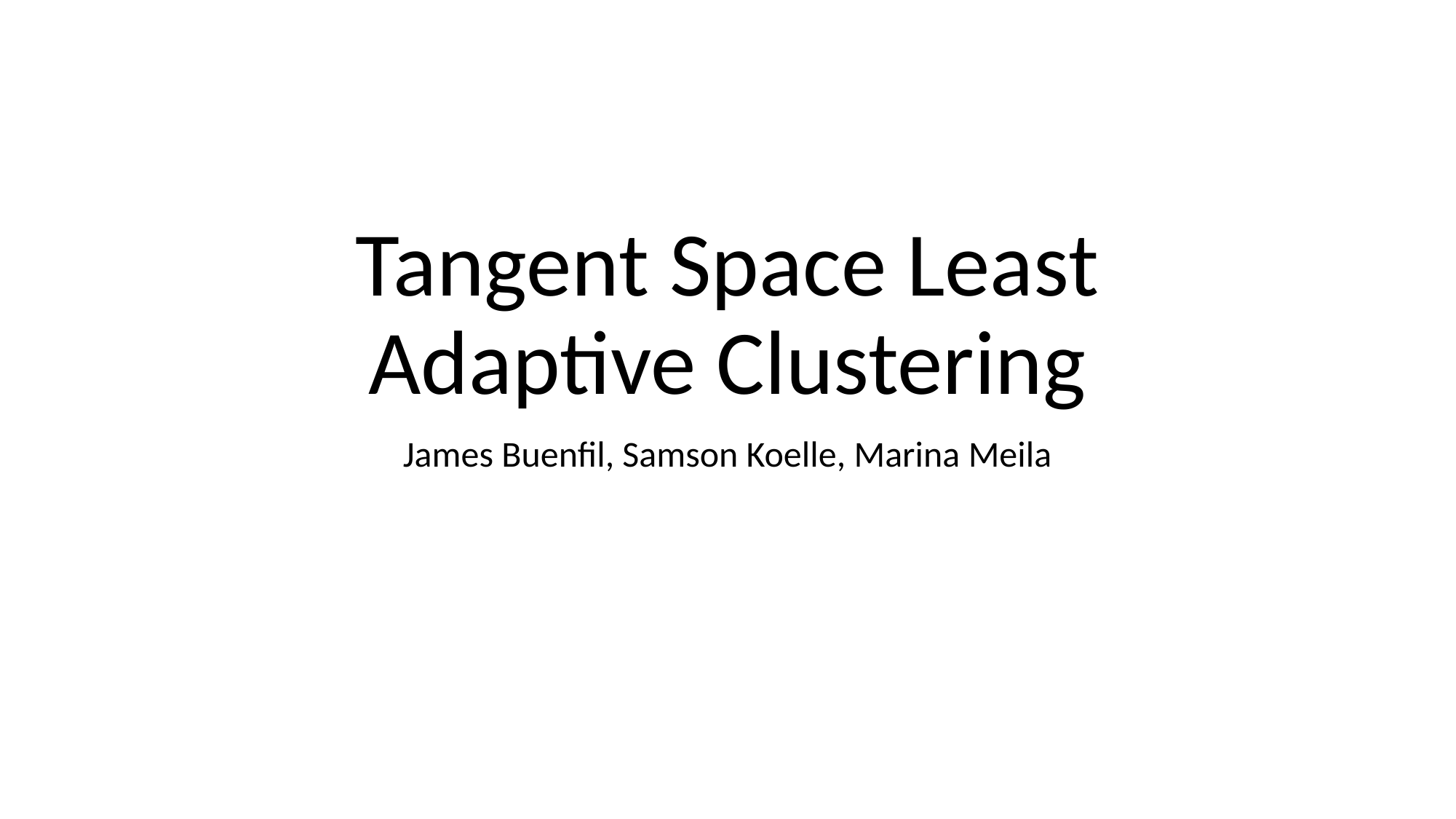

# Tangent Space Least Adaptive Clustering
James Buenfil, Samson Koelle, Marina Meila